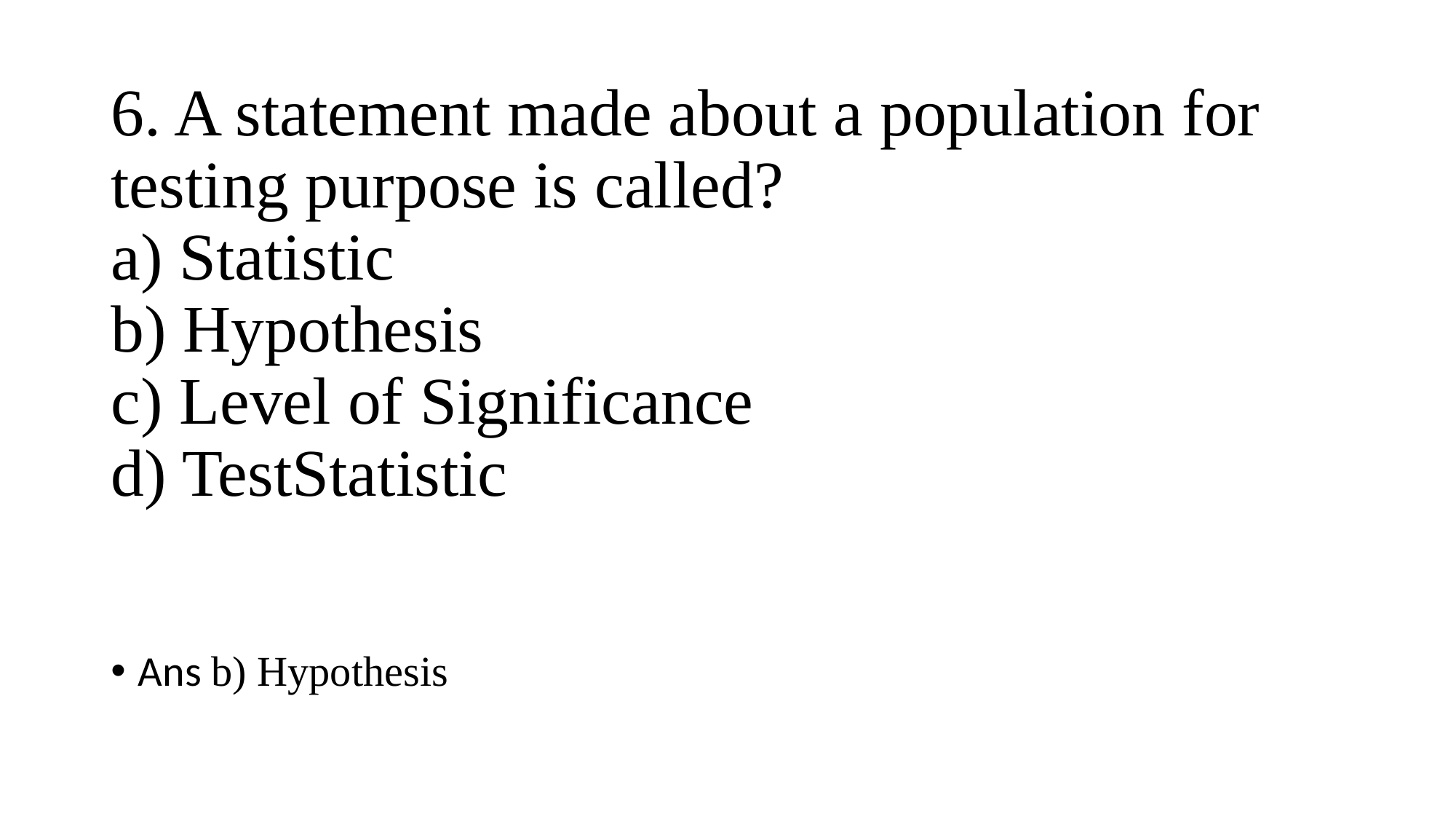

# 6. A statement made about a population for testing purpose is called? a) Statistic b) Hypothesis c) Level of Significance d) TestStatistic
Ans b) Hypothesis